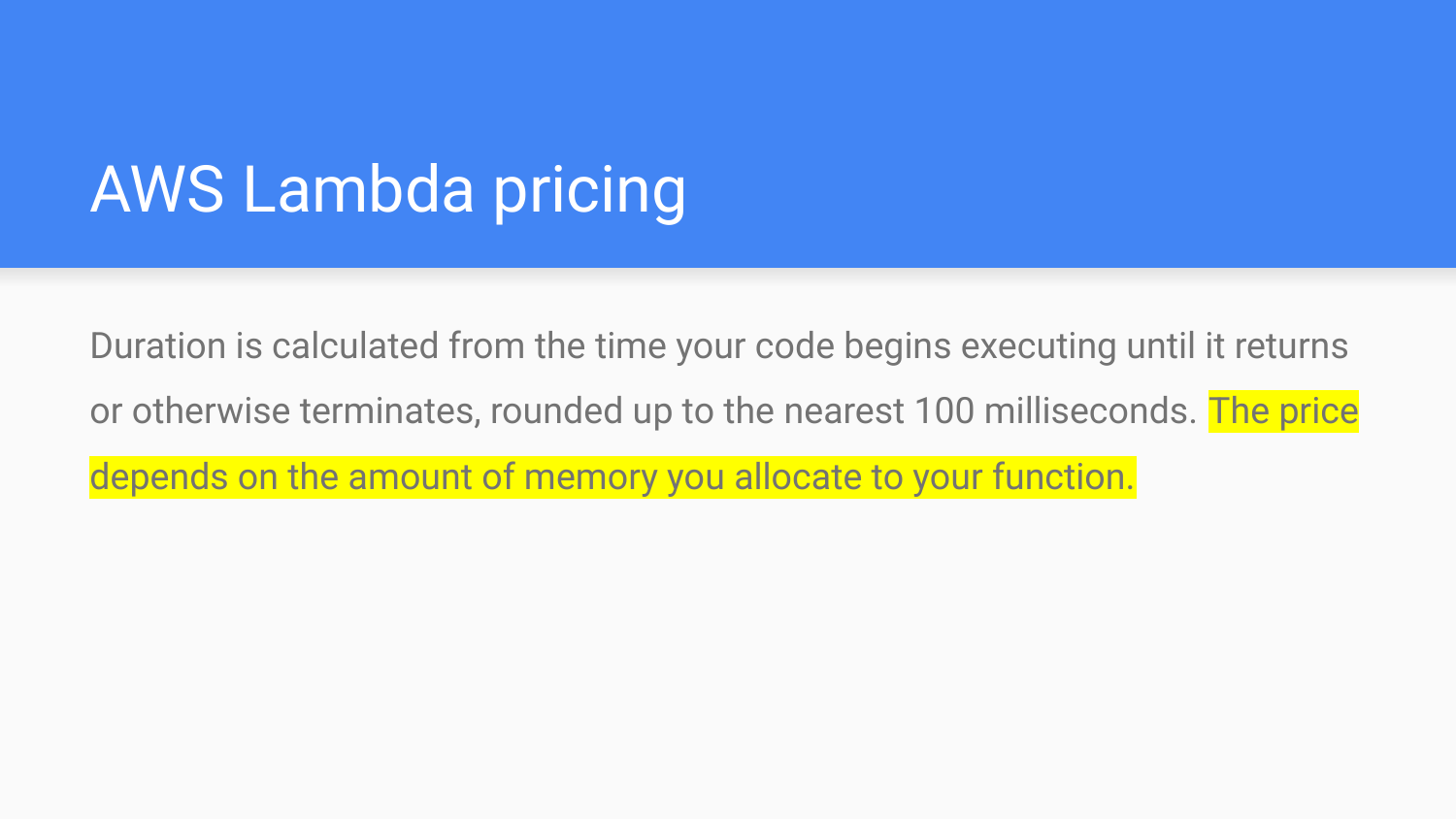

# AWS Lambda pricing
Duration is calculated from the time your code begins executing until it returns or otherwise terminates, rounded up to the nearest 100 milliseconds. The price depends on the amount of memory you allocate to your function.